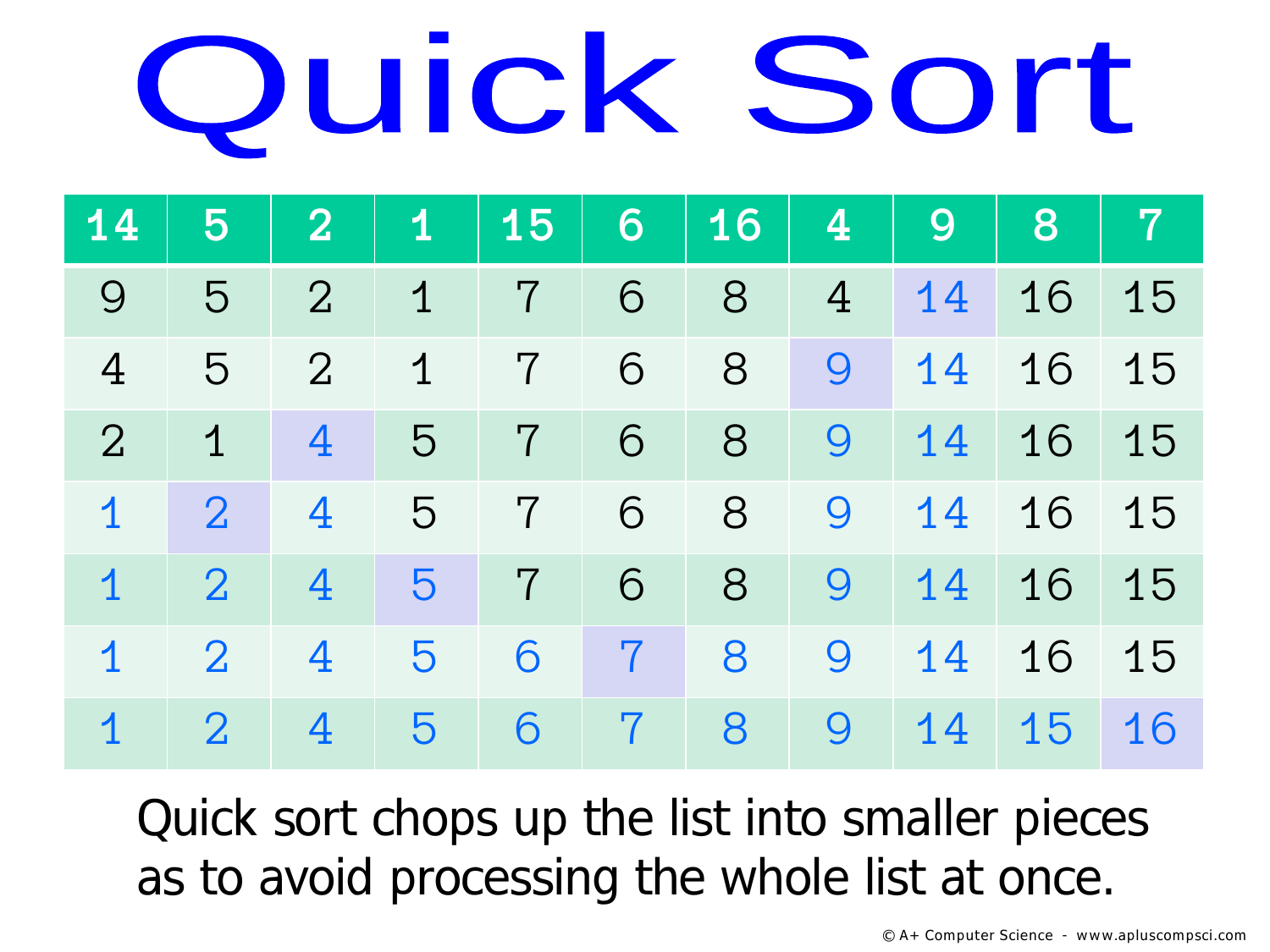

Quick Sort
| 14 | 5 | 2 | 1 | 15 | 6 | 16 | 4 | 9 | 8 | 7 |
| --- | --- | --- | --- | --- | --- | --- | --- | --- | --- | --- |
| 9 | 5 | 2 | 1 | 7 | 6 | 8 | 4 | 14 | 16 | 15 |
| 4 | 5 | 2 | 1 | 7 | 6 | 8 | 9 | 14 | 16 | 15 |
| 2 | 1 | 4 | 5 | 7 | 6 | 8 | 9 | 14 | 16 | 15 |
| 1 | 2 | 4 | 5 | 7 | 6 | 8 | 9 | 14 | 16 | 15 |
| 1 | 2 | 4 | 5 | 7 | 6 | 8 | 9 | 14 | 16 | 15 |
| 1 | 2 | 4 | 5 | 6 | 7 | 8 | 9 | 14 | 16 | 15 |
| 1 | 2 | 4 | 5 | 6 | 7 | 8 | 9 | 14 | 15 | 16 |

Quick sort chops up the list into smaller pieces
as to avoid processing the whole list at once.

© A+ Computer Science  -  www.apluscompsci.com